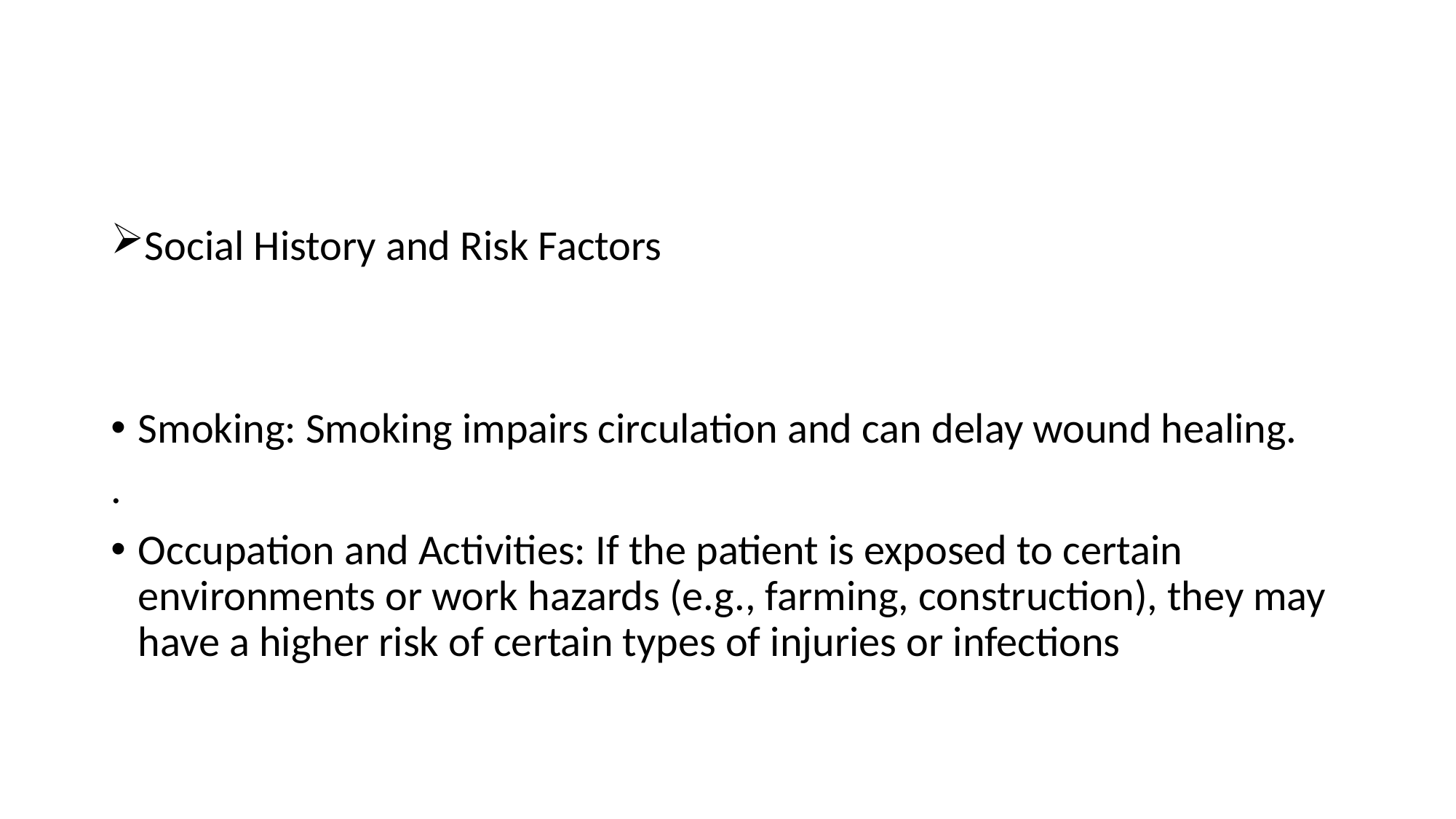

#
Social History and Risk Factors

Smoking: Smoking impairs circulation and can delay wound healing.
.
Occupation and Activities: If the patient is exposed to certain environments or work hazards (e.g., farming, construction), they may have a higher risk of certain types of injuries or infections